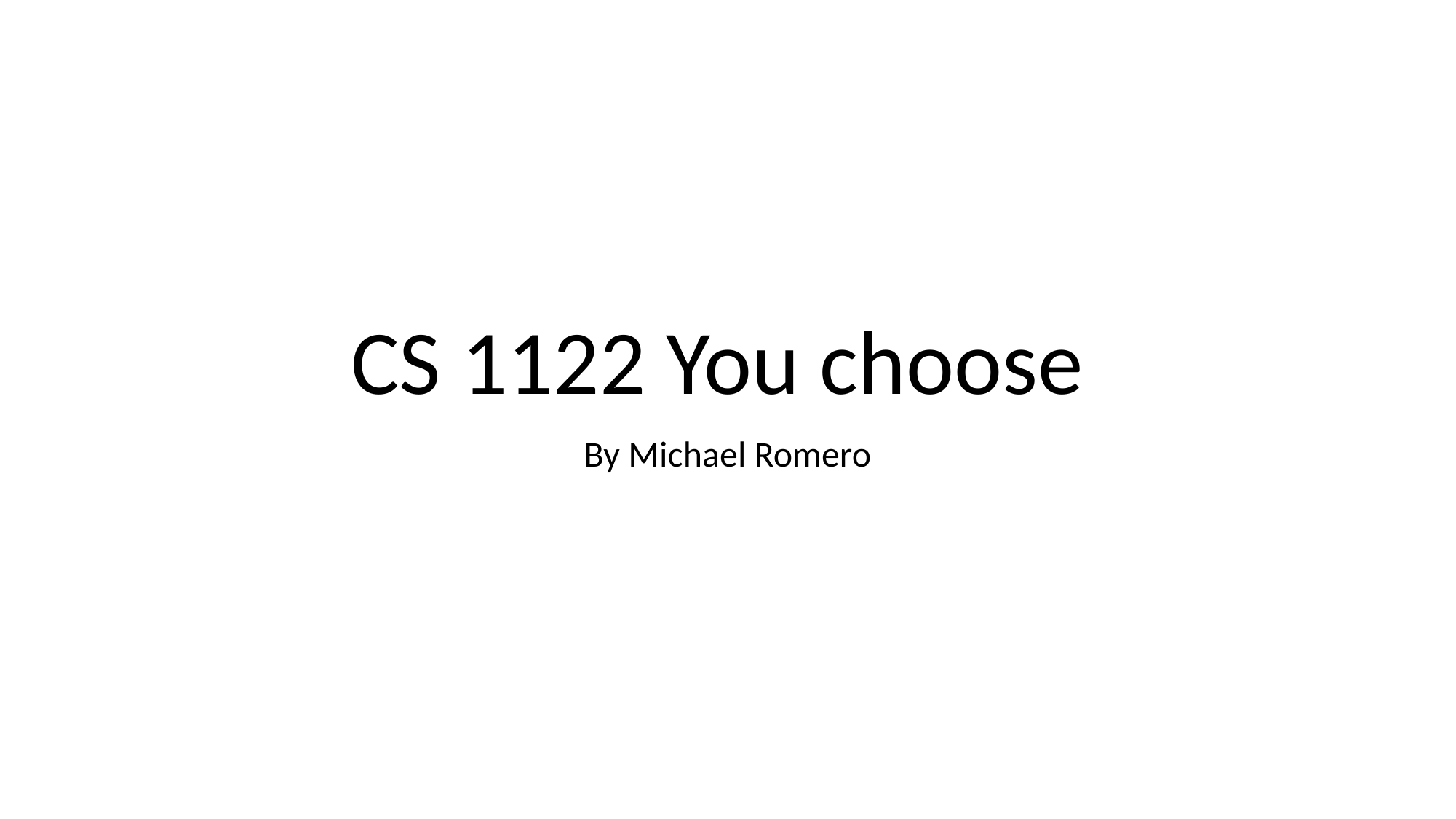

# CS 1122 You choose
By Michael Romero